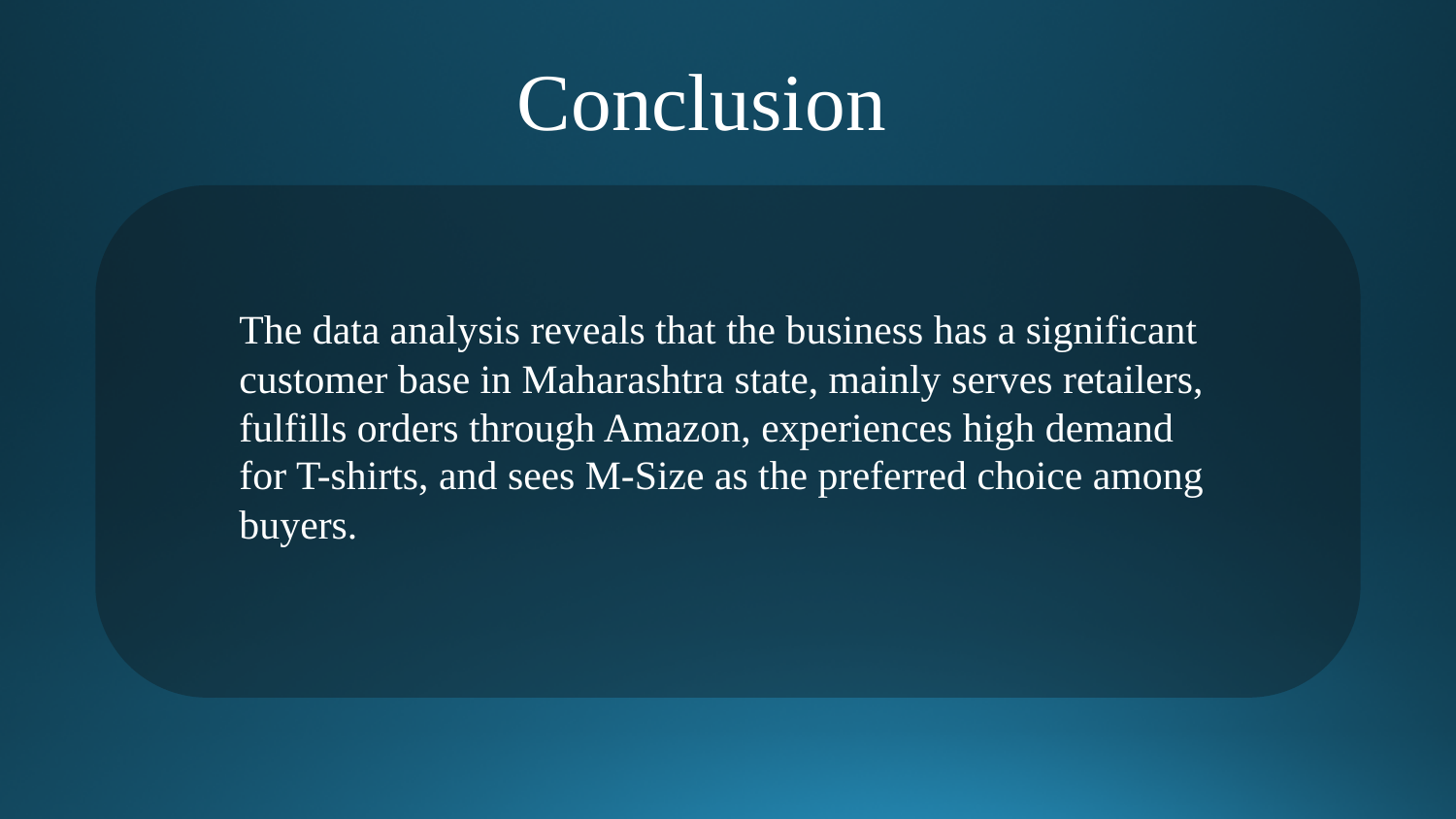

Conclusion

The data analysis reveals that the business has a significant customer base in Maharashtra state, mainly serves retailers, fulfills orders through Amazon, experiences high demand for T-shirts, and sees M-Size as the preferred choice among buyers.